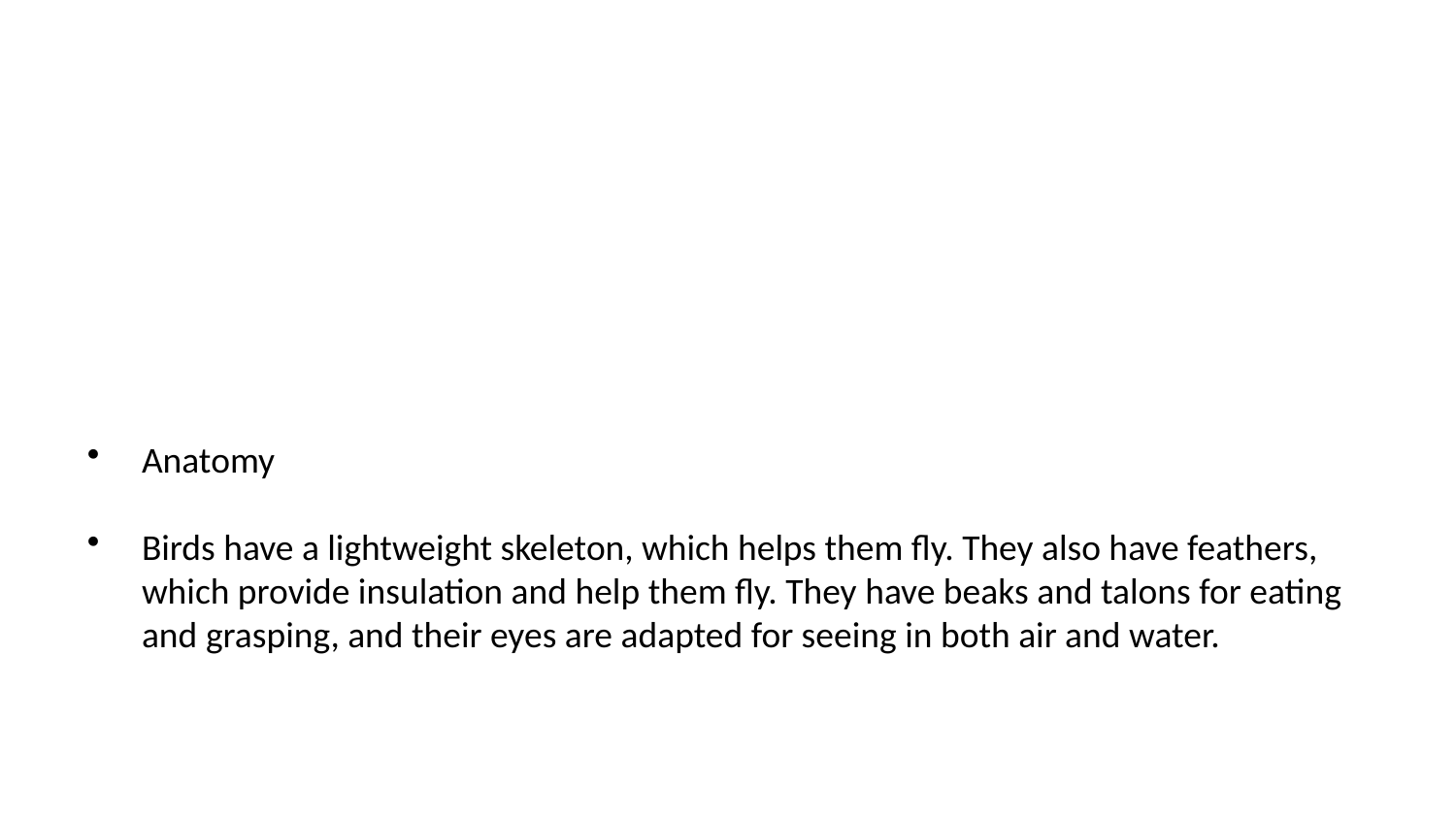

Anatomy

Birds have a lightweight skeleton, which helps them fly. They also have feathers, which provide insulation and help them fly. They have beaks and talons for eating and grasping, and their eyes are adapted for seeing in both air and water.